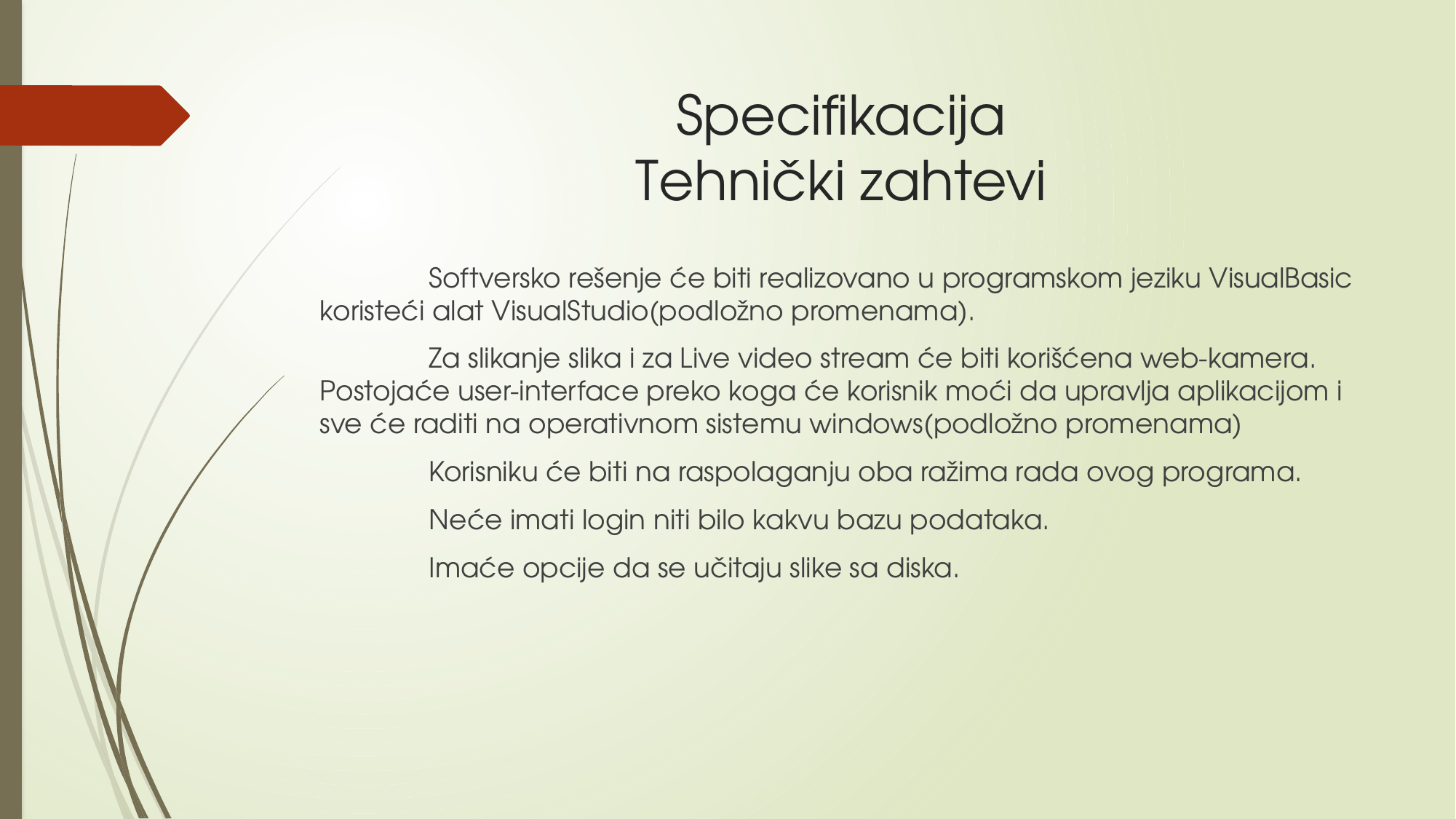

# Specifikacija Tehnički zahtevi
	Softversko rešenje će biti realizovano u programskom jeziku VisualBasic koristeći alat VisualStudio(podložno promenama).
	Za slikanje slika i za Live video stream će biti korišćena web-kamera. Postojaće user-interface preko koga će korisnik moći da upravlja aplikacijom i sve će raditi na operativnom sistemu windows(podložno promenama)
	Korisniku će biti na raspolaganju oba ražima rada ovog programa.
	Neće imati login niti bilo kakvu bazu podataka.
	Imaće opcije da se učitaju slike sa diska.